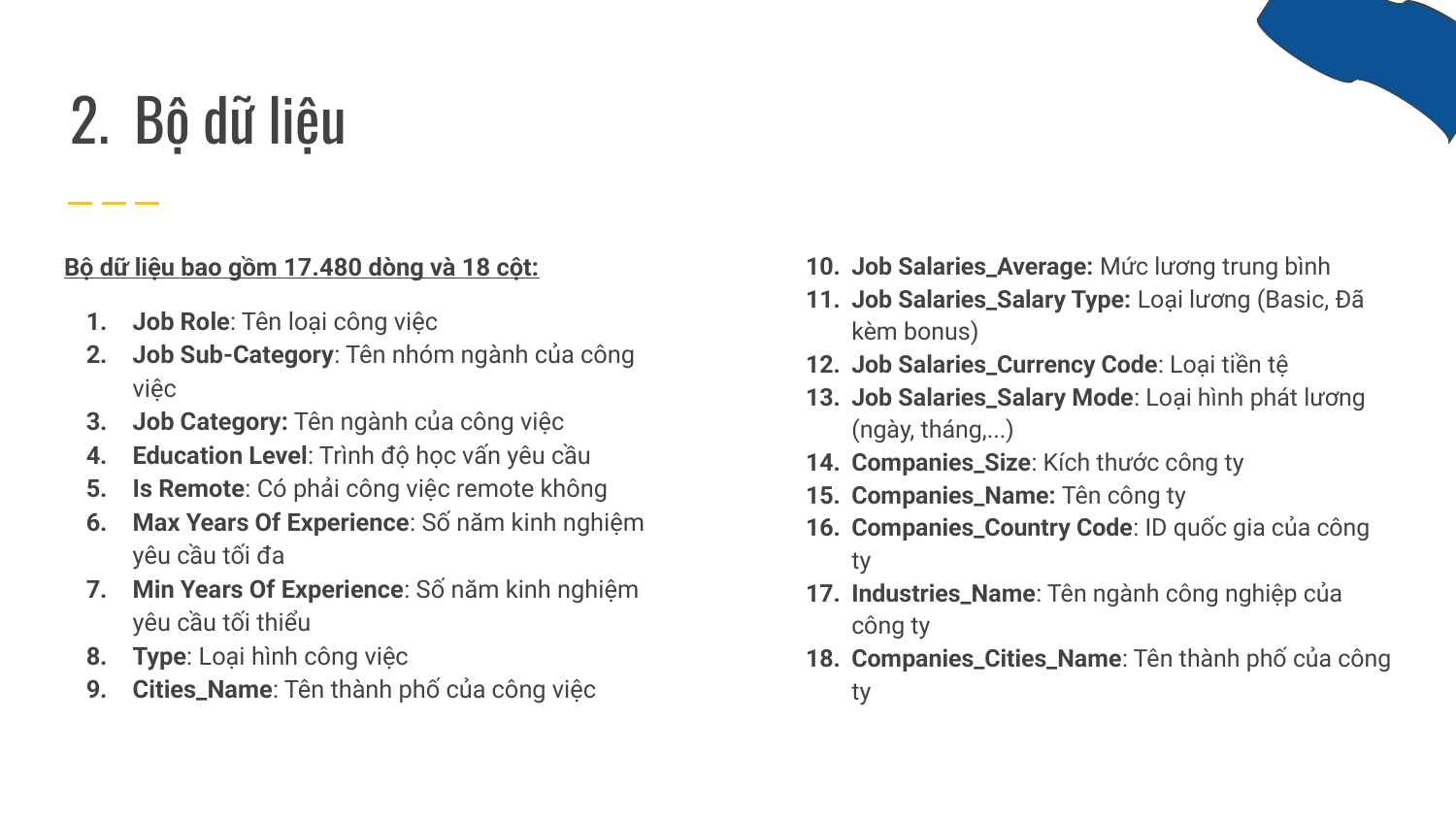

# Bộ dữ liệu
Bộ dữ liệu bao gồm 17.480 dòng và 18 cột:
Job Role: Tên loại công việc
Job Sub-Category: Tên nhóm ngành của công việc
Job Category: Tên ngành của công việc
Education Level: Trình độ học vấn yêu cầu
Is Remote: Có phải công việc remote không
Max Years Of Experience: Số năm kinh nghiệm yêu cầu tối đa
Min Years Of Experience: Số năm kinh nghiệm yêu cầu tối thiểu
Type: Loại hình công việc
Cities_Name: Tên thành phố của công việc
Job Salaries_Average: Mức lương trung bình
Job Salaries_Salary Type: Loại lương (Basic, Đã kèm bonus)
Job Salaries_Currency Code: Loại tiền tệ
Job Salaries_Salary Mode: Loại hình phát lương (ngày, tháng,...)
Companies_Size: Kích thước công ty
Companies_Name: Tên công ty
Companies_Country Code: ID quốc gia của công ty
Industries_Name: Tên ngành công nghiệp của công ty
Companies_Cities_Name: Tên thành phố của công ty